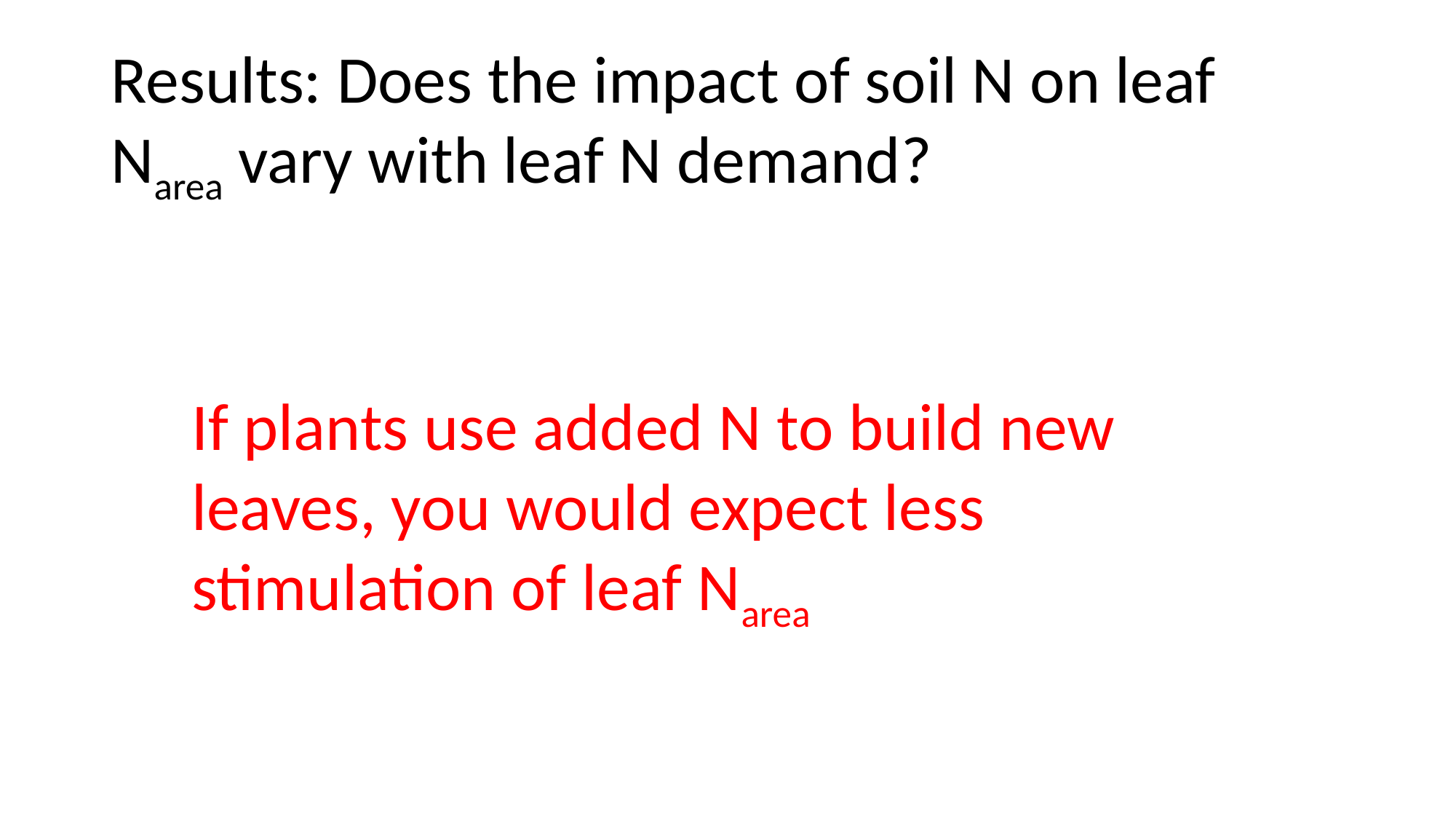

# Results: Does the impact of soil N on leaf Narea vary with leaf N demand?
If plants use added N to build new leaves, you would expect less stimulation of leaf Narea